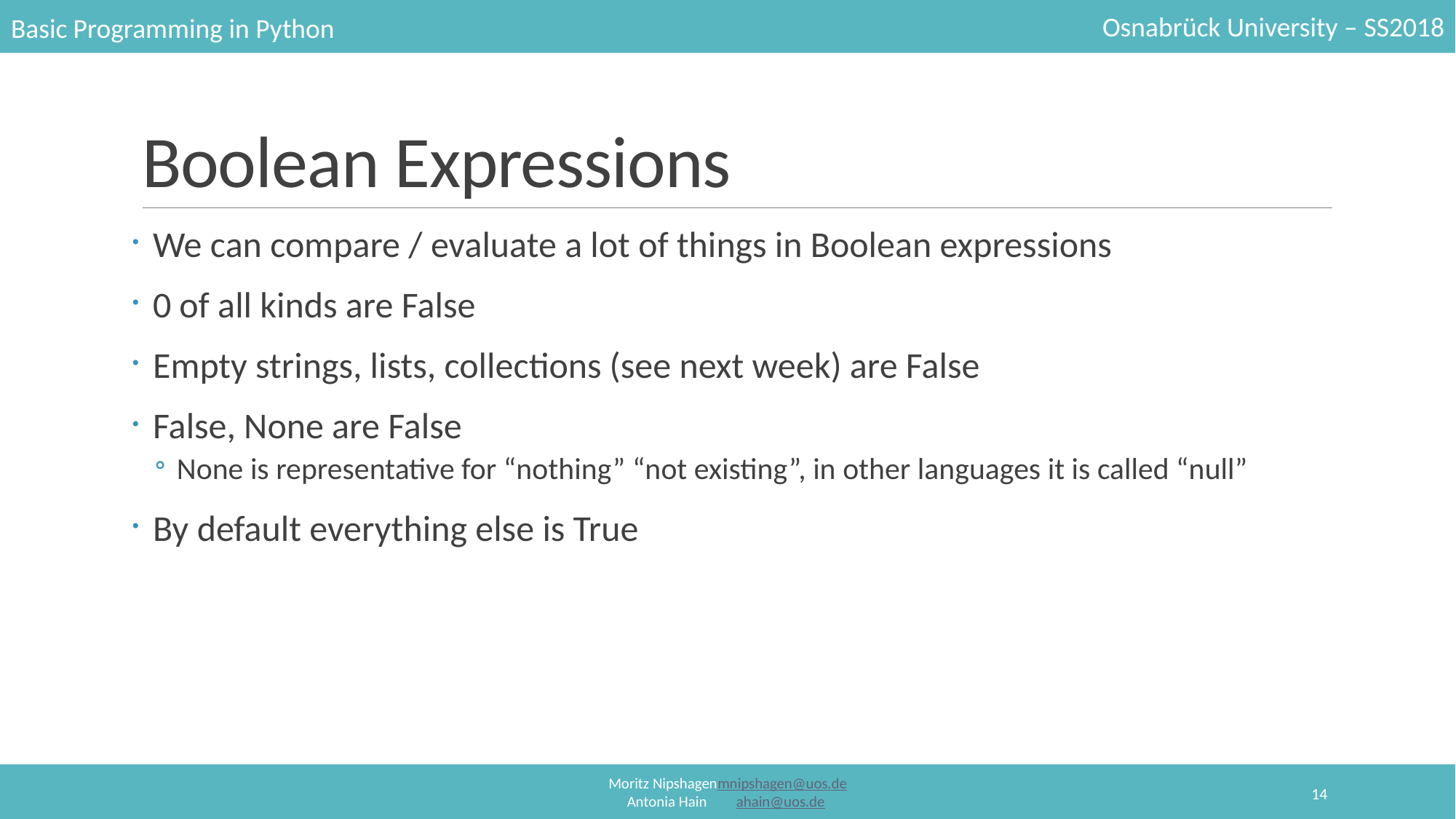

# Boolean Expressions
We can compare / evaluate a lot of things in Boolean expressions
0 of all kinds are False
Empty strings, lists, collections (see next week) are False
False, None are False
None is representative for “nothing” “not existing”, in other languages it is called “null”
By default everything else is True
14